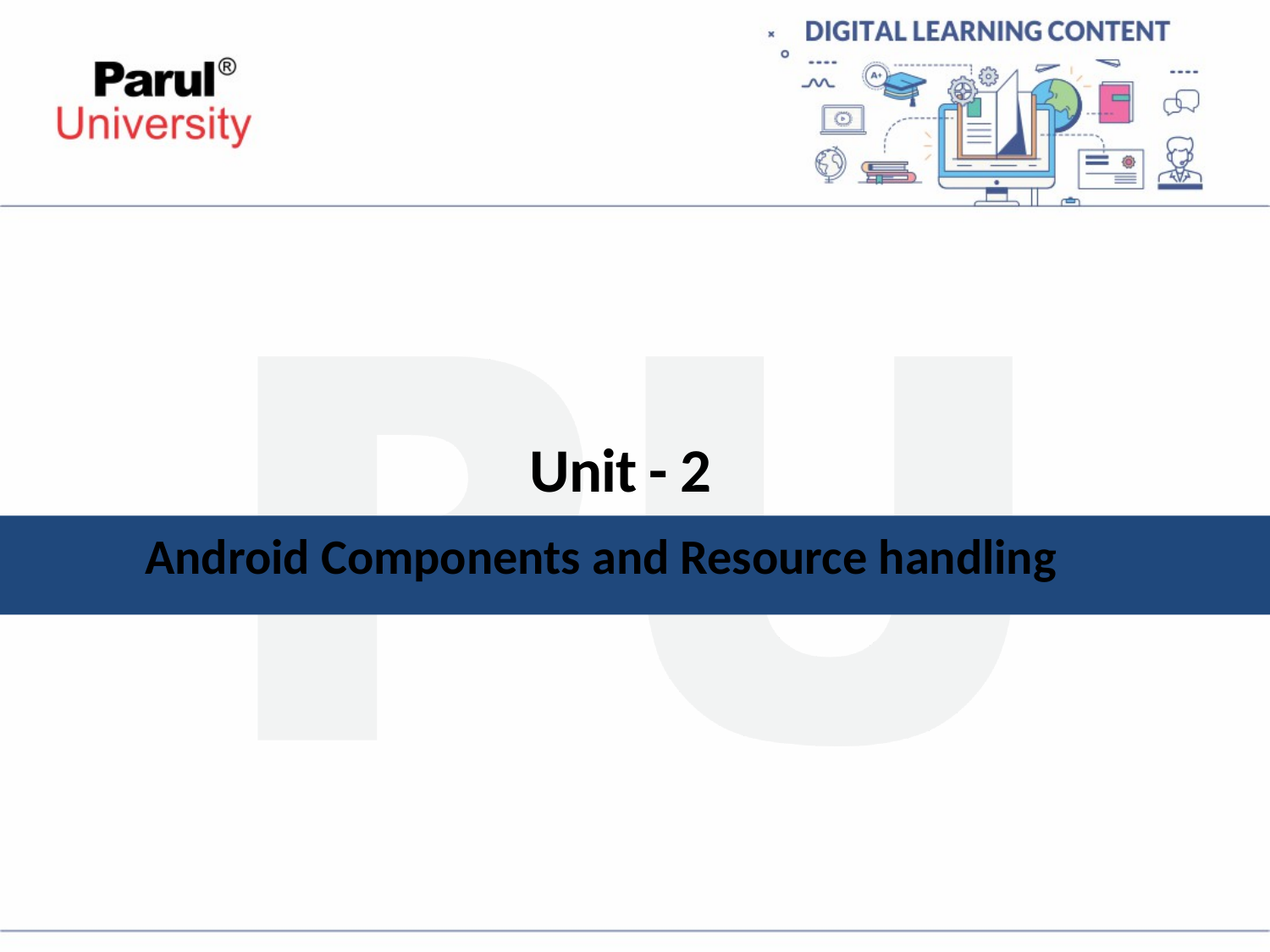

# Unit - 2
             Android Components and Resource handling